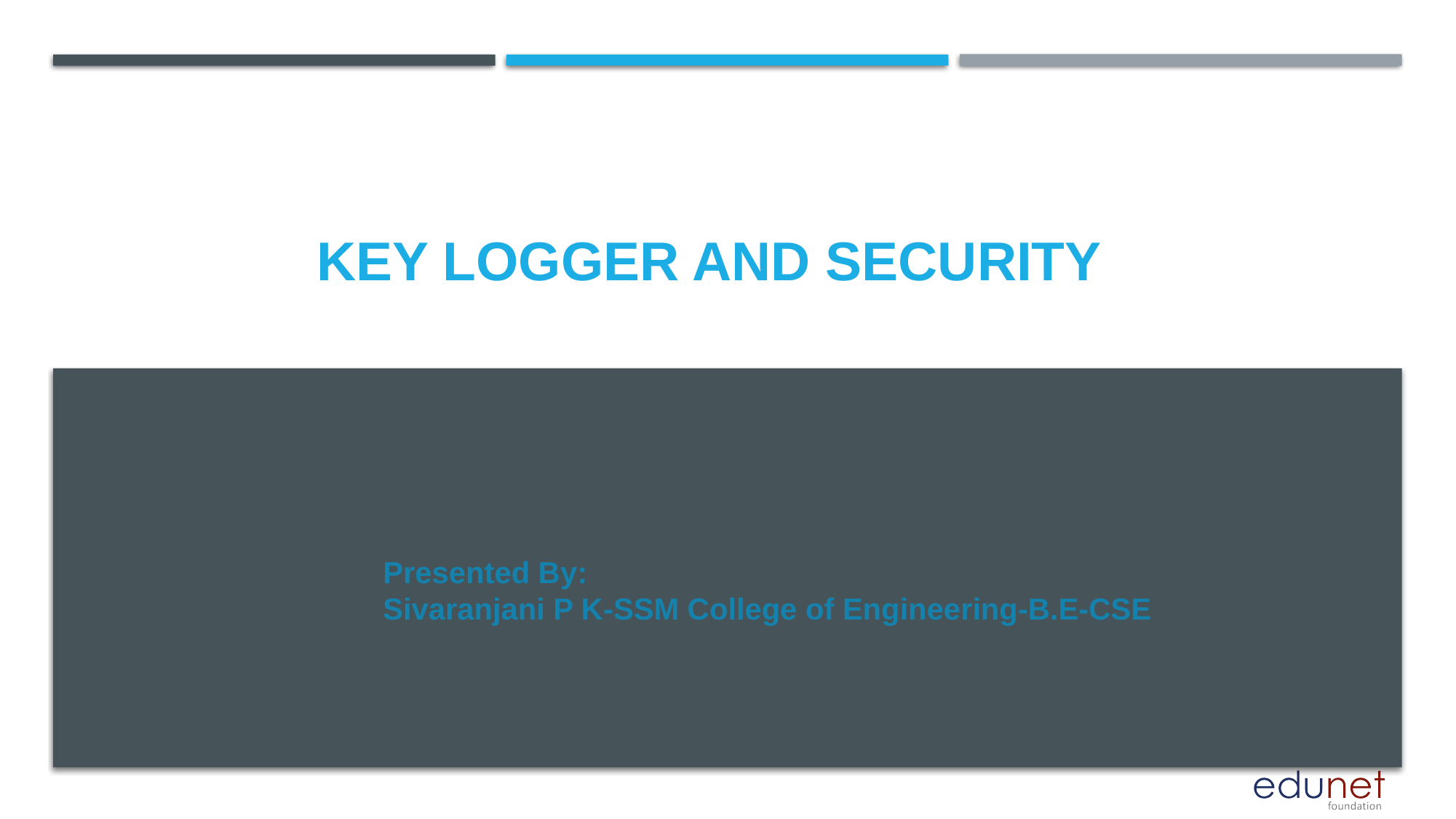

# KEY LOGGER AND SECURITY
Presented By:
Sivaranjani P K-SSM College of Engineering-B.E-CSE